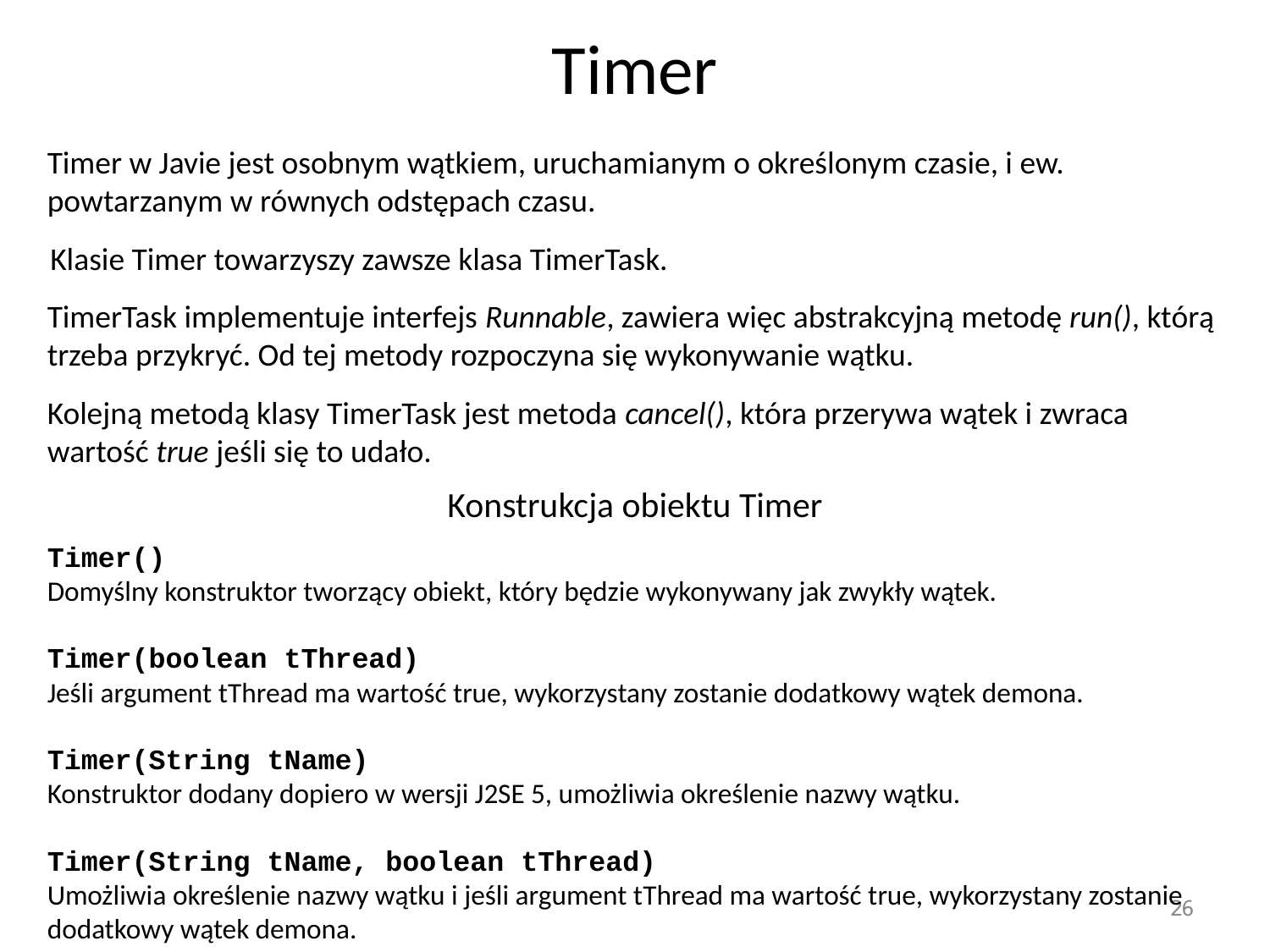

# Timer
Timer w Javie jest osobnym wątkiem, uruchamianym o określonym czasie, i ew. powtarzanym w równych odstępach czasu.
Klasie Timer towarzyszy zawsze klasa TimerTask.
TimerTask implementuje interfejs Runnable, zawiera więc abstrakcyjną metodę run(), którą trzeba przykryć. Od tej metody rozpoczyna się wykonywanie wątku.
Kolejną metodą klasy TimerTask jest metoda cancel(), która przerywa wątek i zwraca wartość true jeśli się to udało.
Konstrukcja obiektu Timer
Timer()
Domyślny konstruktor tworzący obiekt, który będzie wykonywany jak zwykły wątek.

Timer(boolean tThread)
Jeśli argument tThread ma wartość true, wykorzystany zostanie dodatkowy wątek demona.

Timer(String tName)
Konstruktor dodany dopiero w wersji J2SE 5, umożliwia określenie nazwy wątku.

Timer(String tName, boolean tThread)
Umożliwia określenie nazwy wątku i jeśli argument tThread ma wartość true, wykorzystany zostanie dodatkowy wątek demona.
26